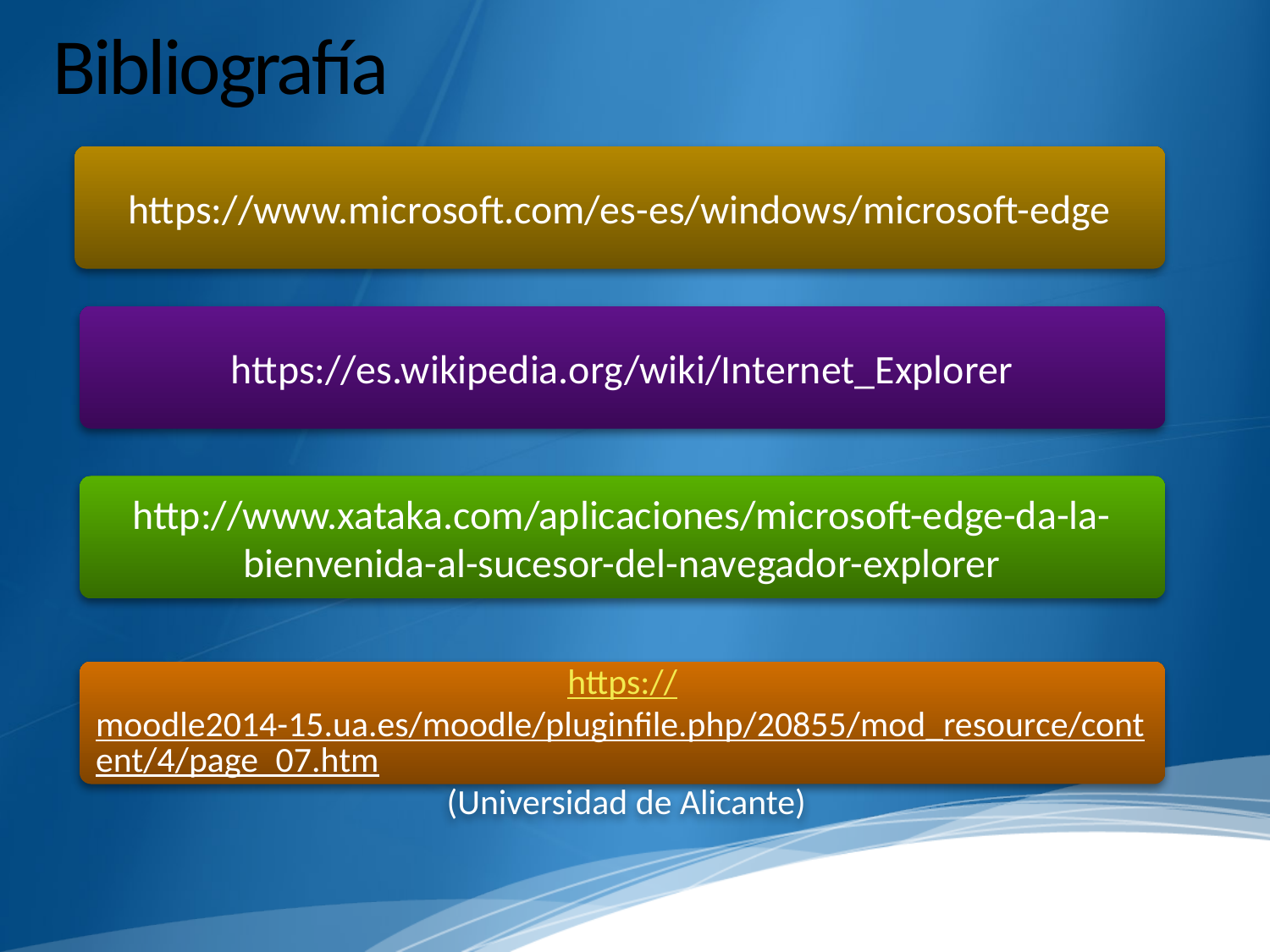

# Bibliografía
https://www.microsoft.com/es-es/windows/microsoft-edge
https://es.wikipedia.org/wiki/Internet_Explorer
http://www.xataka.com/aplicaciones/microsoft-edge-da-la-bienvenida-al-sucesor-del-navegador-explorer
https://moodle2014-15.ua.es/moodle/pluginfile.php/20855/mod_resource/content/4/page_07.htm (Universidad de Alicante)